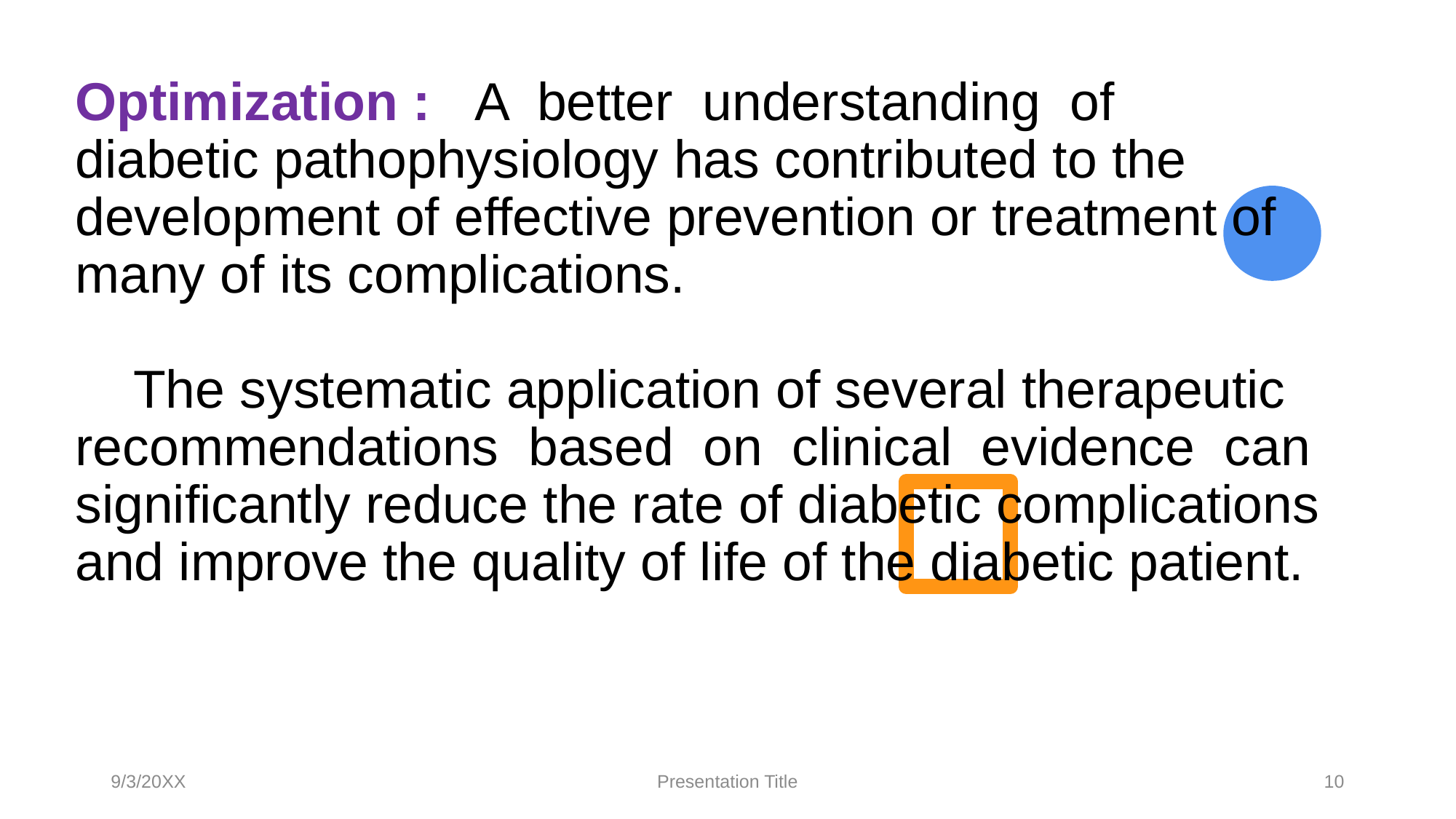

# Optimization :   A  better  understanding  of  diabetic pathophysiology has contributed to the development of effective prevention or treatment of many of its complications. The systematic application of several therapeutic recommendations  based  on  clinical  evidence  can significantly reduce the rate of diabetic complications and improve the quality of life of the diabetic patient.
9/3/20XX
Presentation Title
10